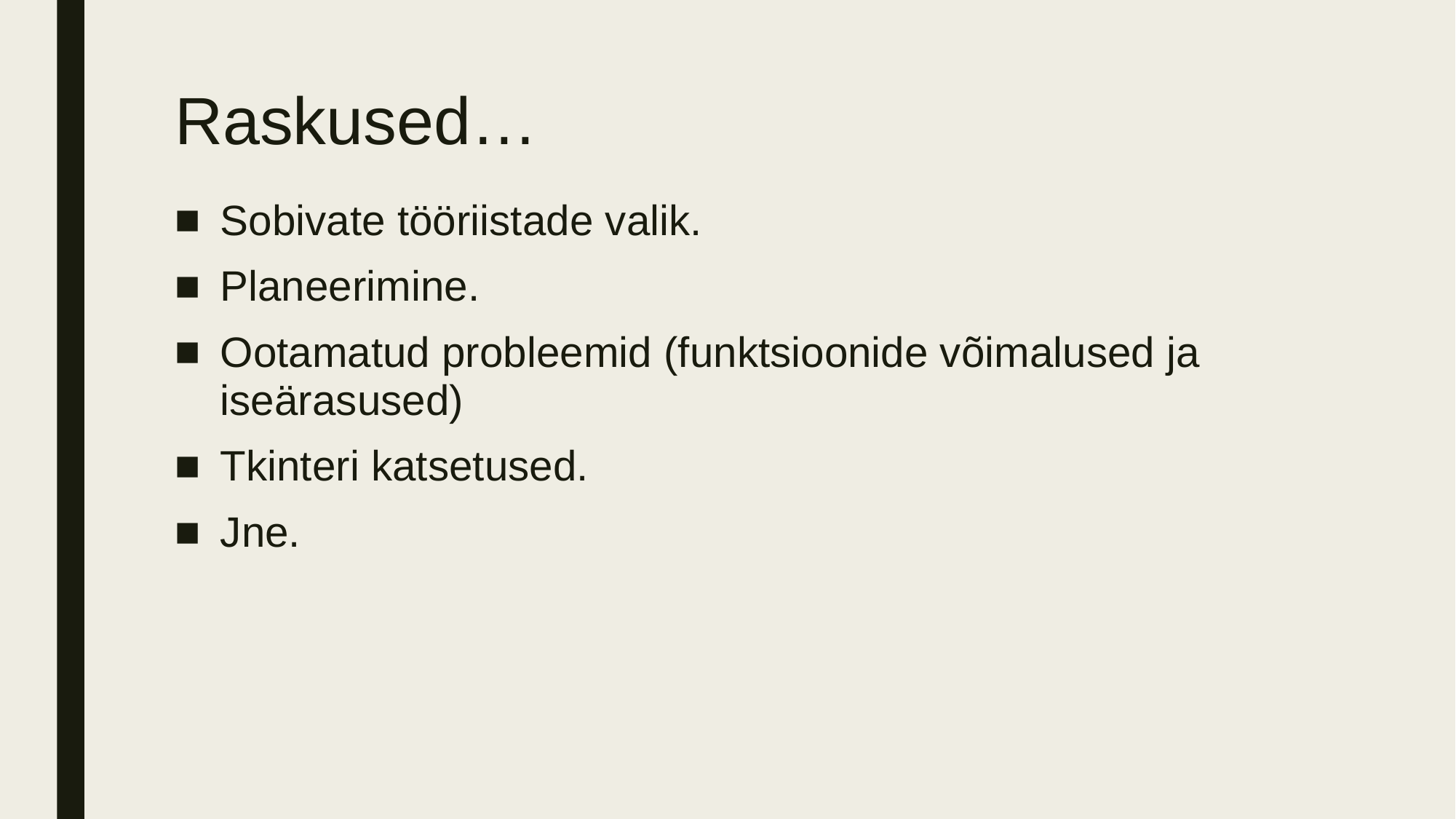

# Raskused…
Sobivate tööriistade valik.
Planeerimine.
Ootamatud probleemid (funktsioonide võimalused ja iseärasused)
Tkinteri katsetused.
Jne.